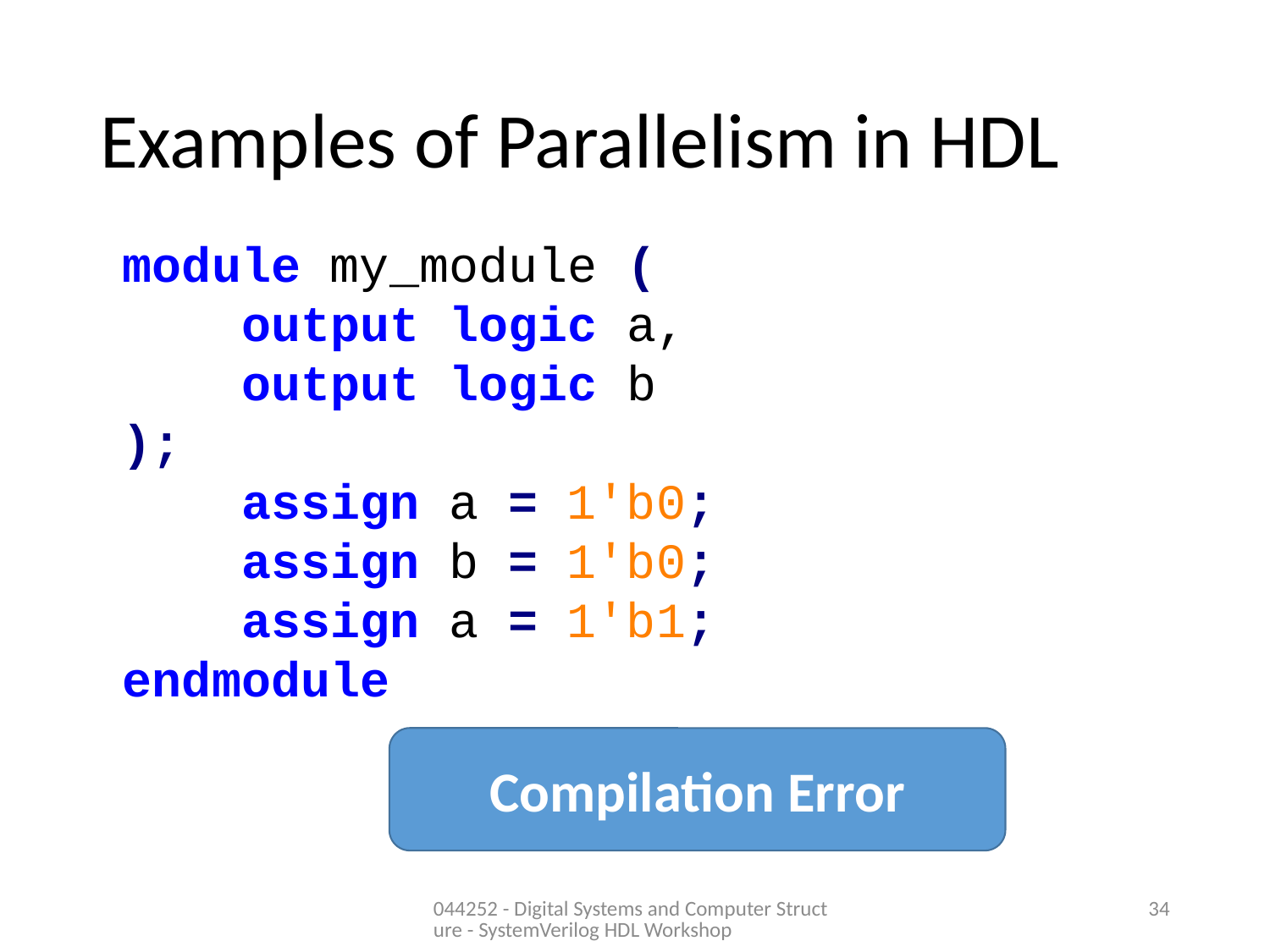

# Examples of Parallelism in HDL
module my_module (
    output logic a,
    output logic b
);
    assign a = 1'b0;
    assign b = 1'b0;
    assign a = 1'b1;
endmodule

Compilation Error
044252 - Digital Systems and Computer Structure - SystemVerilog HDL Workshop
34